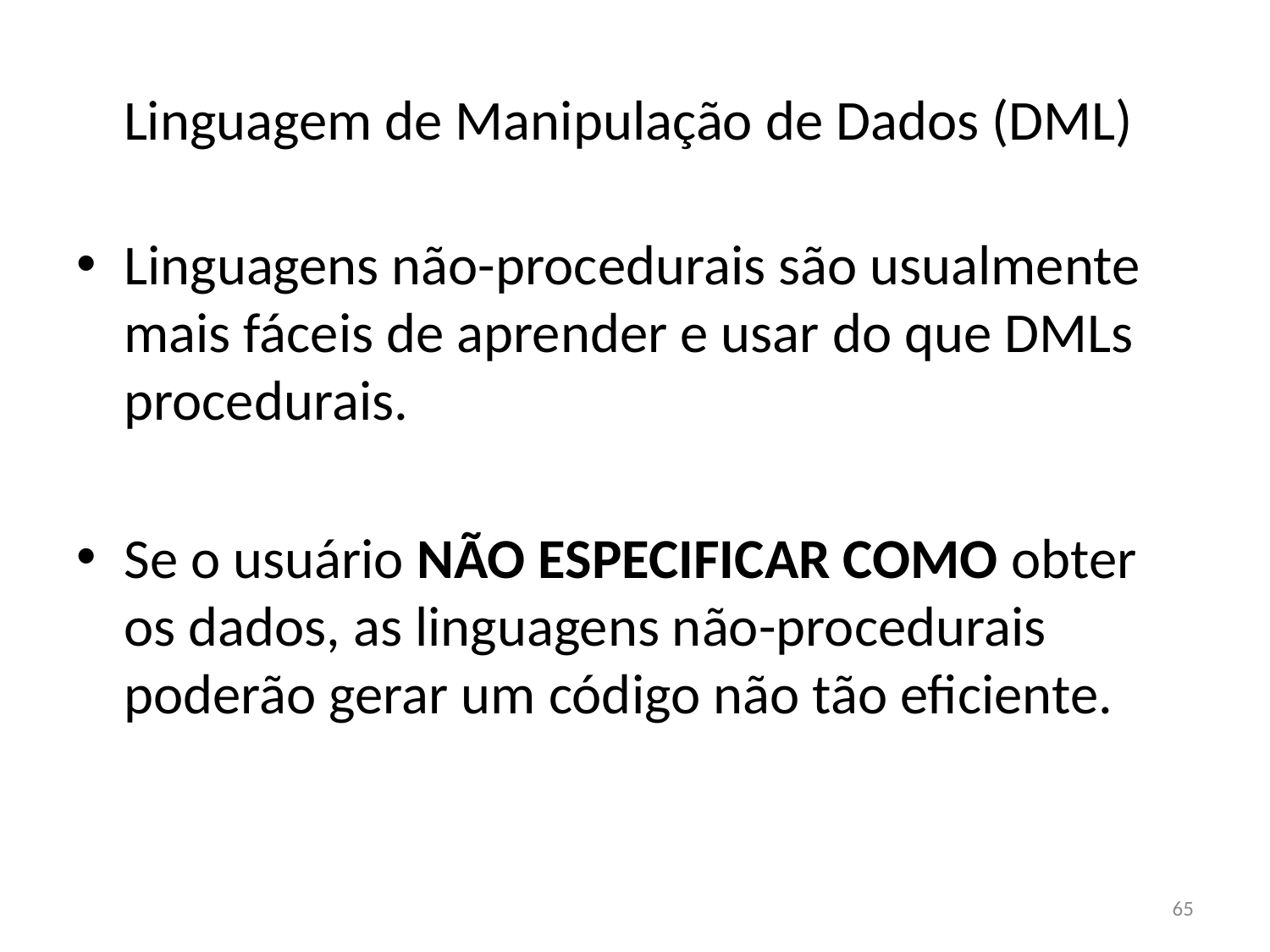

# Linguagem de Manipulação de Dados (DML)
Linguagens não-procedurais são usualmente mais fáceis de aprender e usar do que DMLs procedurais.

Se o usuário NÃO ESPECIFICAR COMO obter os dados, as linguagens não-procedurais poderão gerar um código não tão eficiente.
65